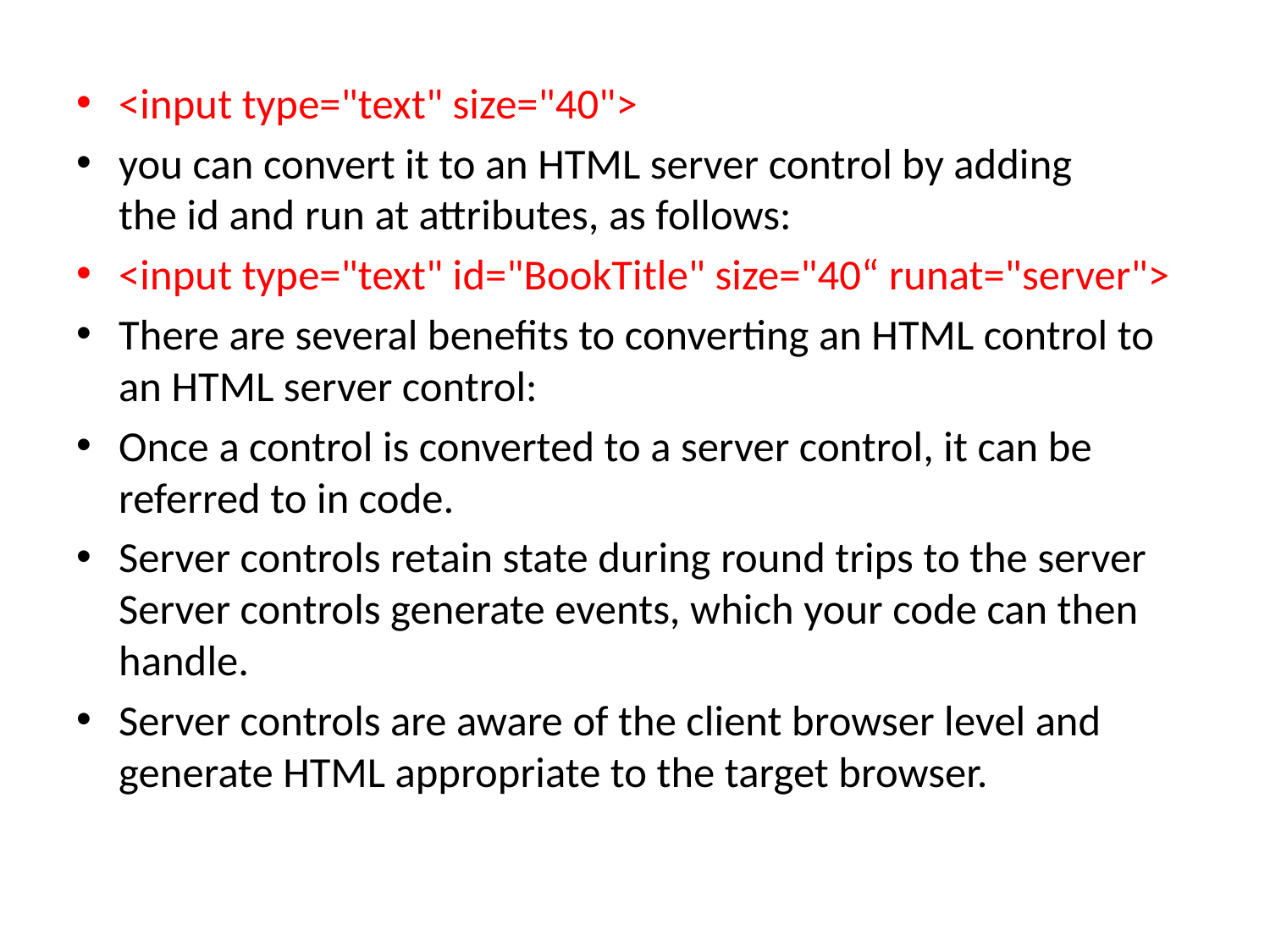

<input type="text" size="40">
you can convert it to an HTML server control by adding the id and run at attributes, as follows:
<input type="text" id="BookTitle" size="40“ runat="server">
There are several benefits to converting an HTML control to an HTML server control:
Once a control is converted to a server control, it can be referred to in code.
Server controls retain state during round trips to the server Server controls generate events, which your code can then handle.
Server controls are aware of the client browser level and generate HTML appropriate to the target browser.